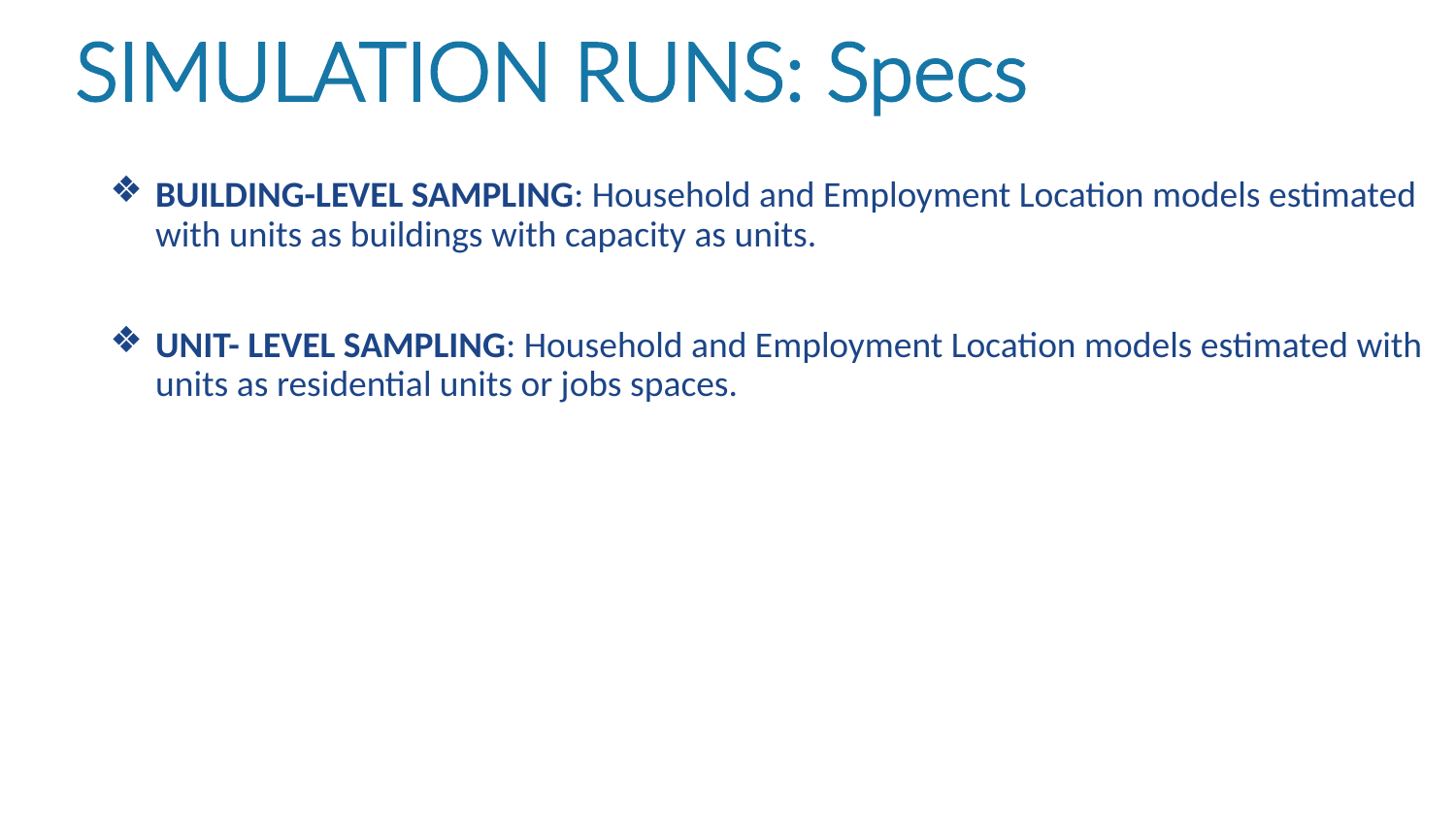

# SIMULATION RUNS: Specs
BUILDING-LEVEL SAMPLING: Household and Employment Location models estimated with units as buildings with capacity as units.

UNIT- LEVEL SAMPLING: Household and Employment Location models estimated with units as residential units or jobs spaces.